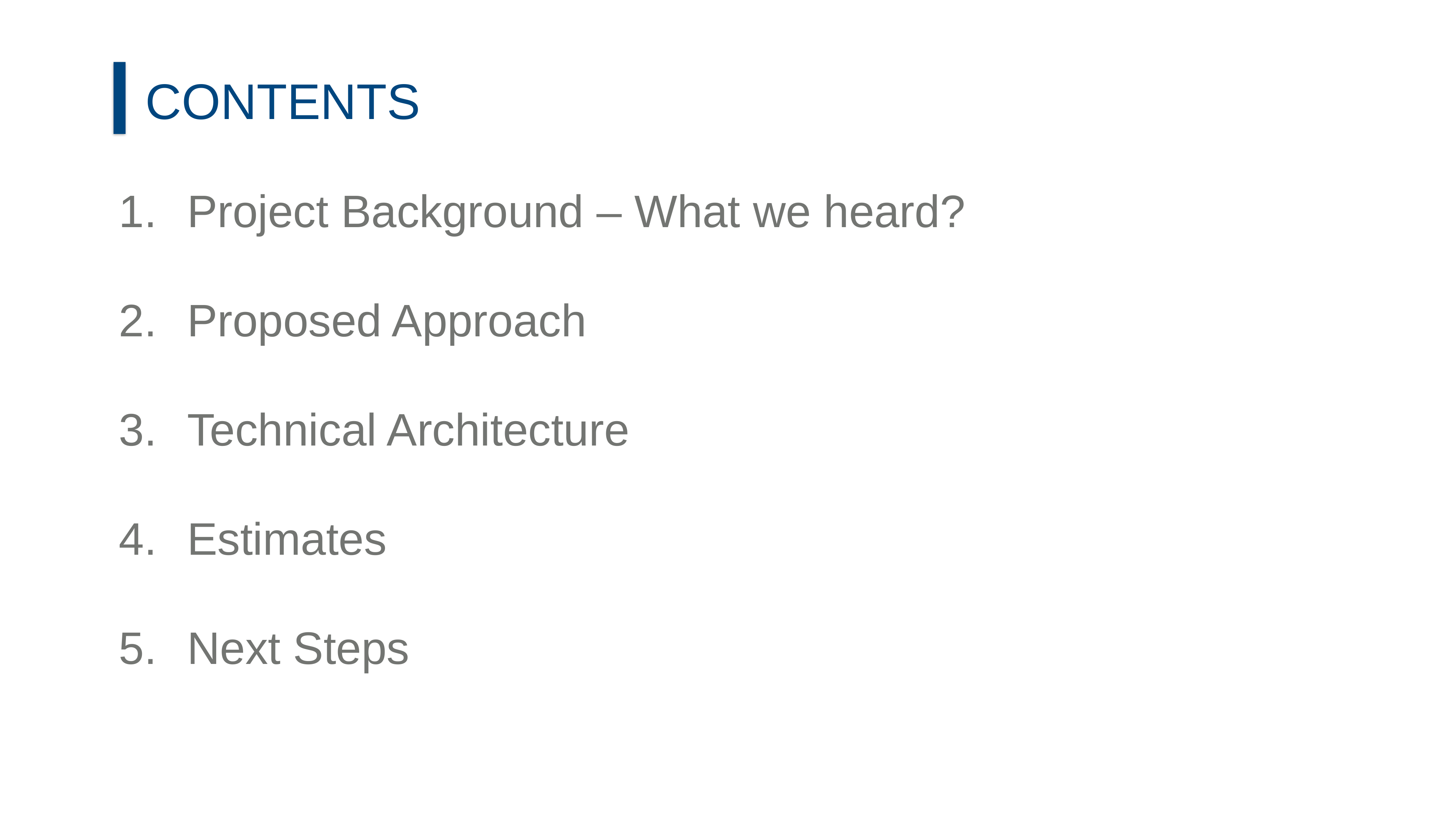

CONTENTS
Project Background – What we heard?

Proposed Approach

Technical Architecture

Estimates

Next Steps